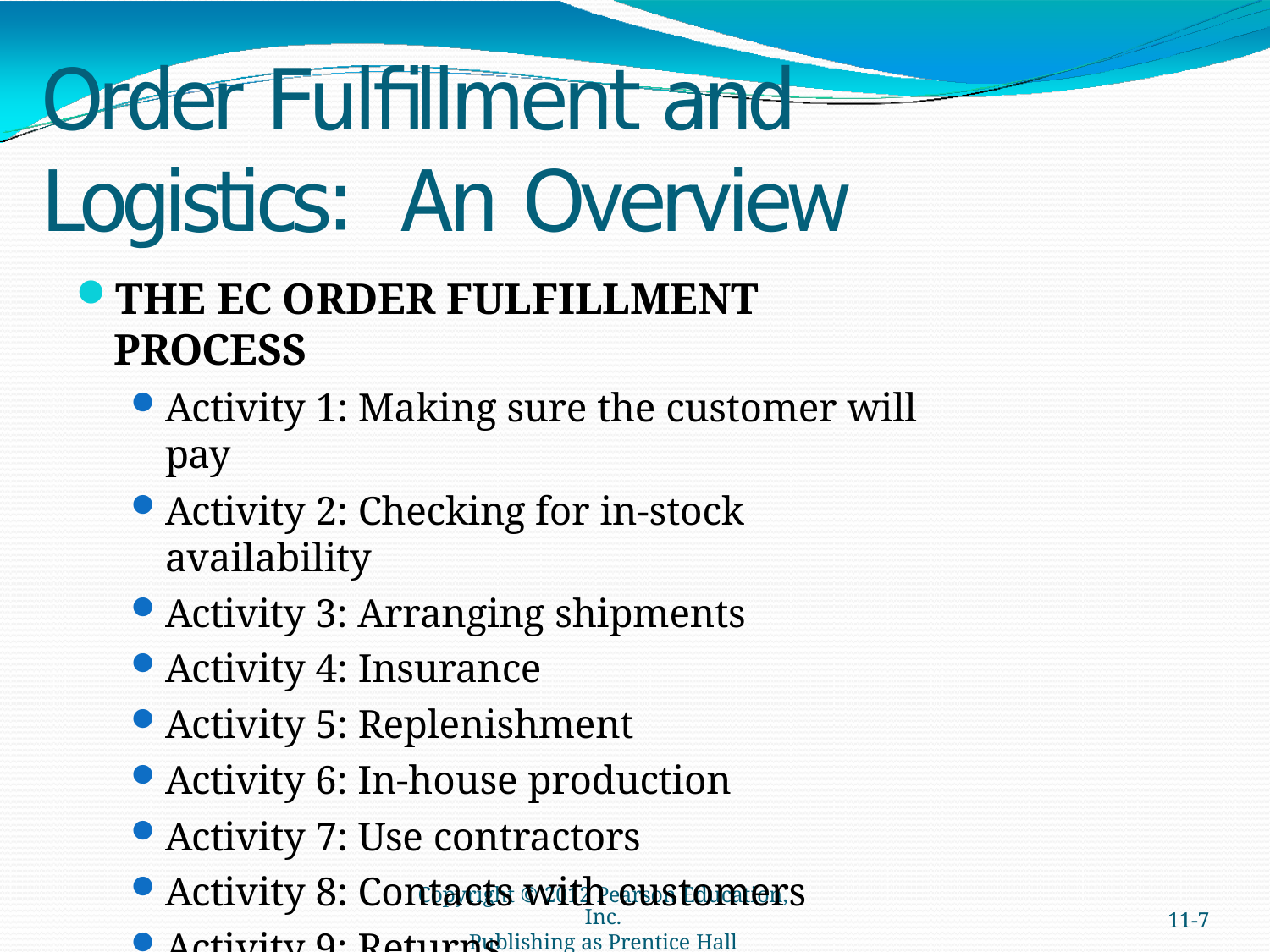

# Order Fulfillment and Logistics:  An Overview
THE EC ORDER FULFILLMENT PROCESS
Activity 1: Making sure the customer will pay
Activity 2: Checking for in-stock availability
Activity 3: Arranging shipments
Activity 4: Insurance
Activity 5: Replenishment
Activity 6: In-house production
Activity 7: Use contractors
Activity 8: Contacts with customers
Activity 9: Returns
Copyright © 2012 Pearson Education, Inc.
Publishing as Prentice Hall
11-7